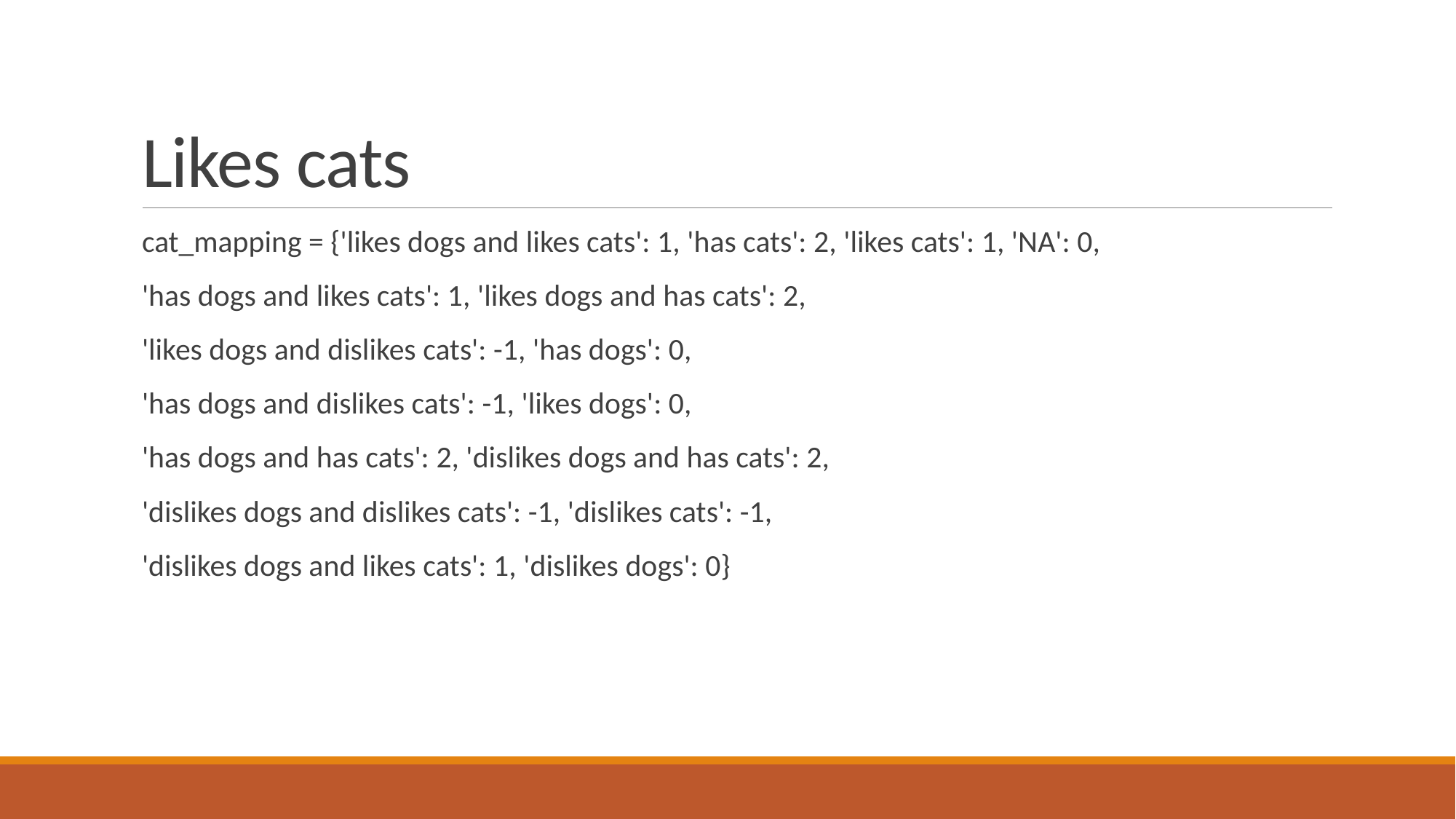

# Likes cats
cat_mapping = {'likes dogs and likes cats': 1, 'has cats': 2, 'likes cats': 1, 'NA': 0,
'has dogs and likes cats': 1, 'likes dogs and has cats': 2,
'likes dogs and dislikes cats': -1, 'has dogs': 0,
'has dogs and dislikes cats': -1, 'likes dogs': 0,
'has dogs and has cats': 2, 'dislikes dogs and has cats': 2,
'dislikes dogs and dislikes cats': -1, 'dislikes cats': -1,
'dislikes dogs and likes cats': 1, 'dislikes dogs': 0}